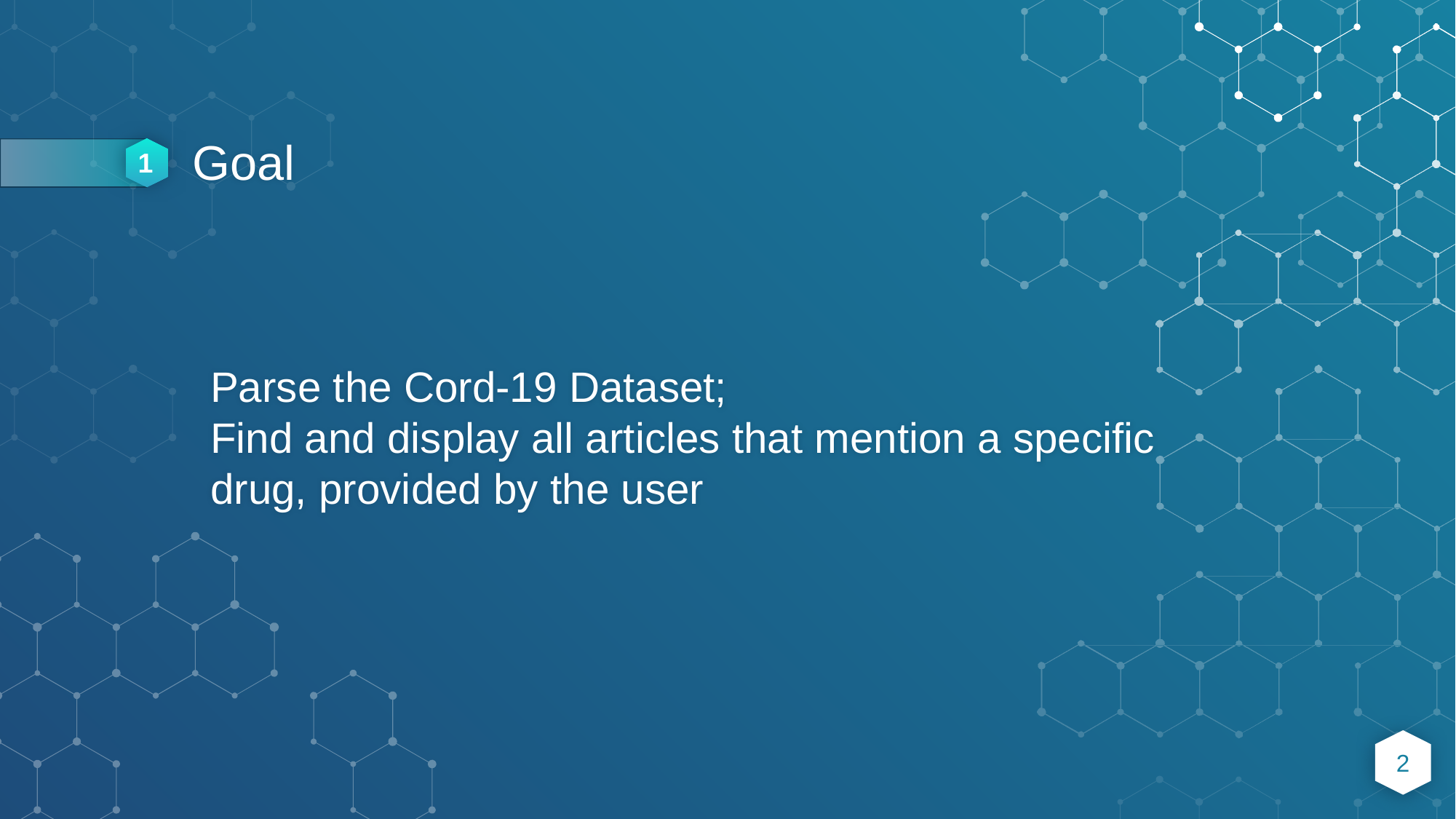

1
# Goal
Parse the Cord-19 Dataset;
Find and display all articles that mention a specific drug, provided by the user
2